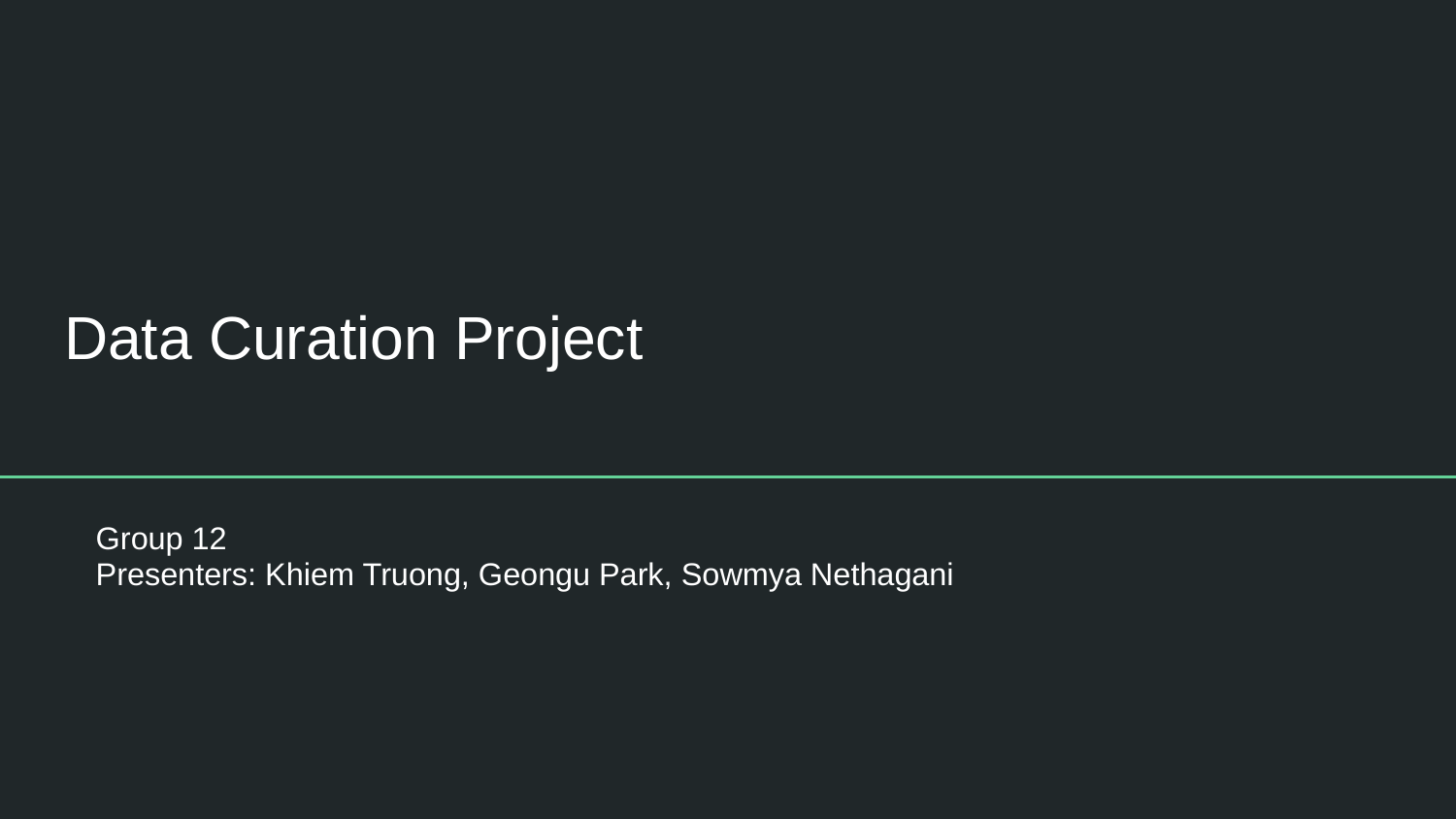

# Data Curation Project

Group 12
Presenters: Khiem Truong, Geongu Park, Sowmya Nethagani